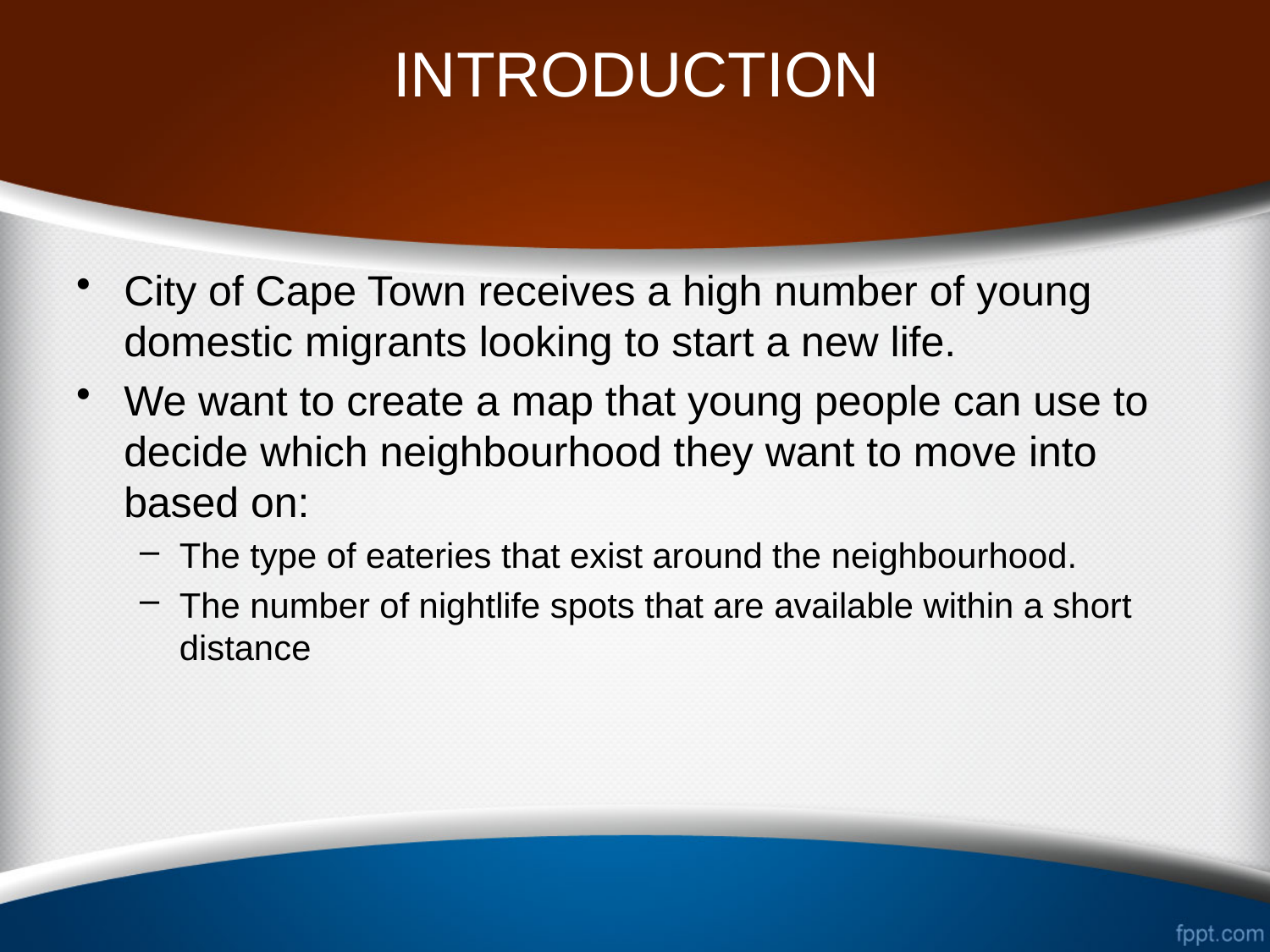

# INTRODUCTION
City of Cape Town receives a high number of young domestic migrants looking to start a new life.
We want to create a map that young people can use to decide which neighbourhood they want to move into based on:
The type of eateries that exist around the neighbourhood.
The number of nightlife spots that are available within a short distance